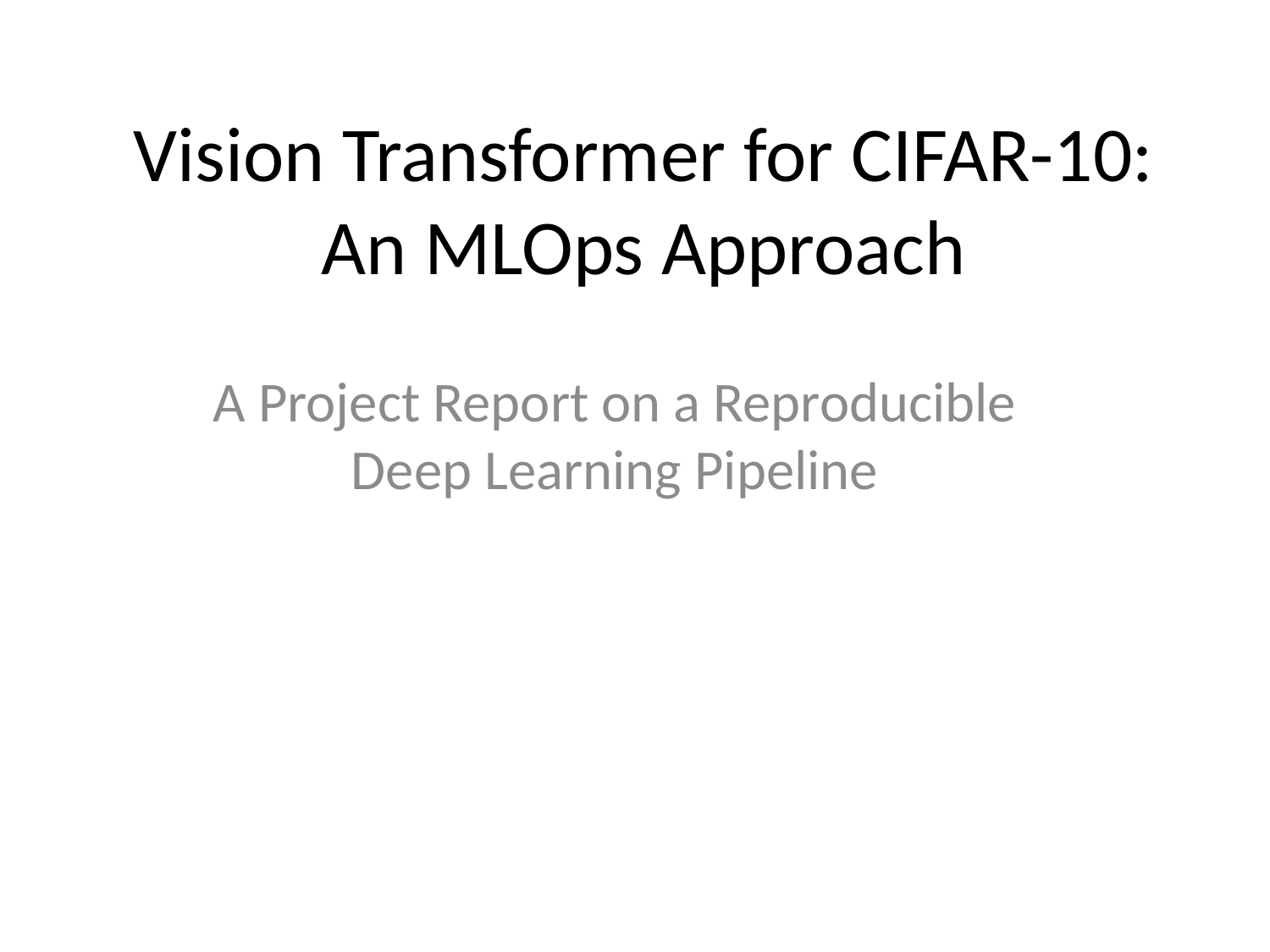

# Vision Transformer for CIFAR-10: An MLOps Approach
A Project Report on a Reproducible Deep Learning Pipeline